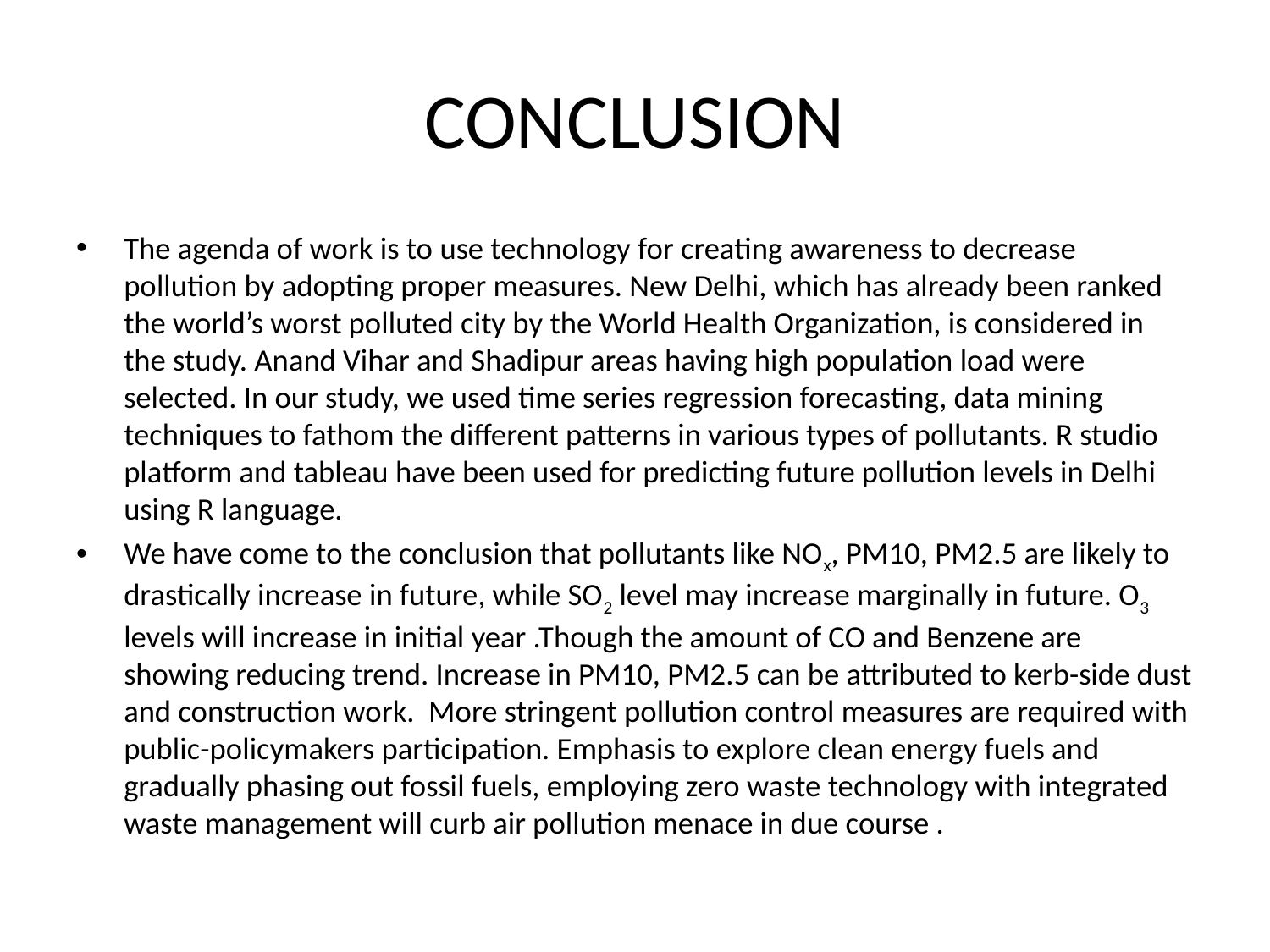

# CONCLUSION
The agenda of work is to use technology for creating awareness to decrease pollution by adopting proper measures. New Delhi, which has already been ranked the world’s worst polluted city by the World Health Organization, is considered in the study. Anand Vihar and Shadipur areas having high population load were selected. In our study, we used time series regression forecasting, data mining techniques to fathom the different patterns in various types of pollutants. R studio platform and tableau have been used for predicting future pollution levels in Delhi using R language.
We have come to the conclusion that pollutants like NOx, PM10, PM2.5 are likely to drastically increase in future, while SO2 level may increase marginally in future. O3 levels will increase in initial year .Though the amount of CO and Benzene are showing reducing trend. Increase in PM10, PM2.5 can be attributed to kerb-side dust and construction work.  More stringent pollution control measures are required with public-policymakers participation. Emphasis to explore clean energy fuels and gradually phasing out fossil fuels, employing zero waste technology with integrated waste management will curb air pollution menace in due course .